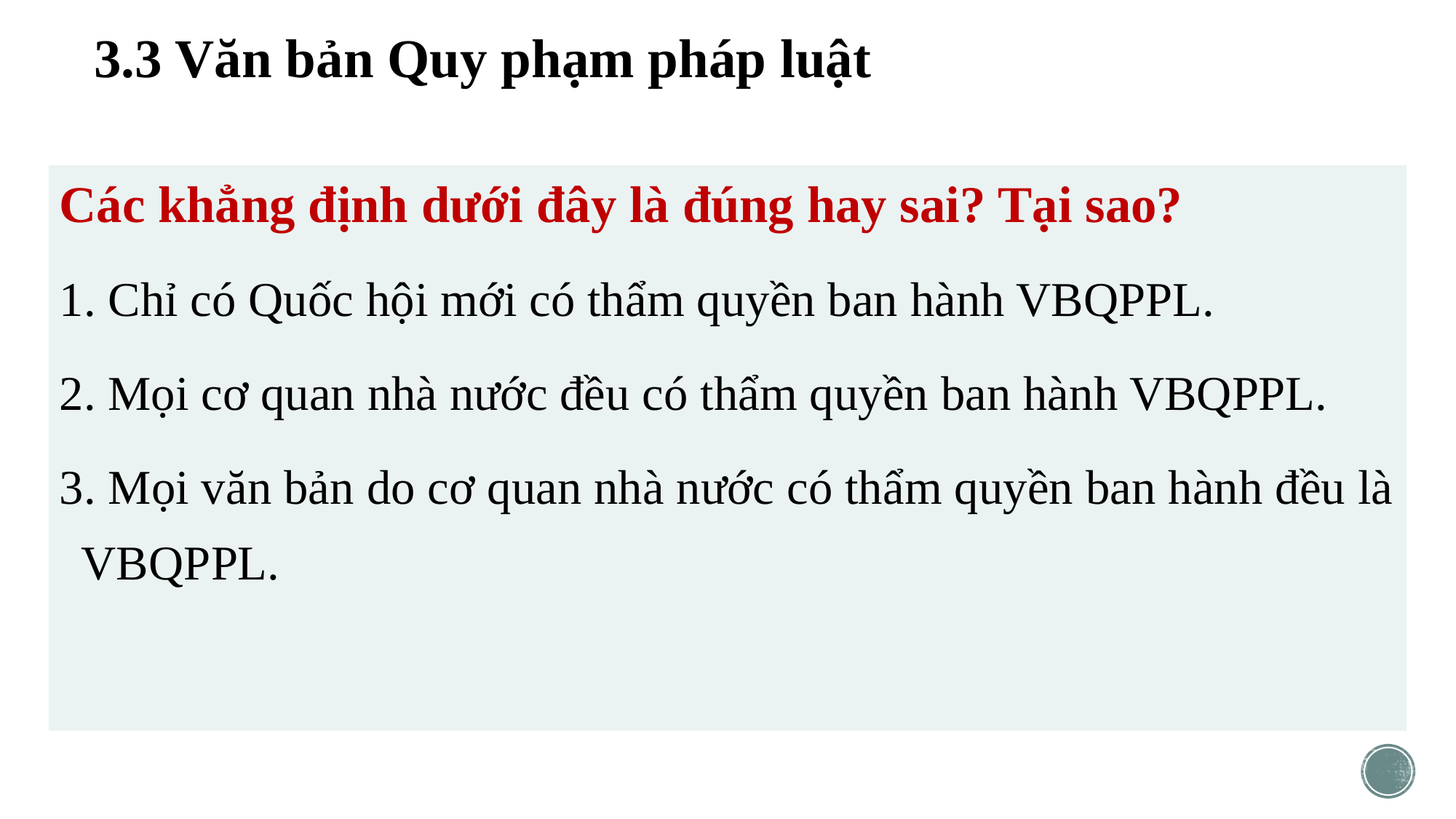

# 3.3 Văn bản Quy phạm pháp luật
Các khẳng định dưới đây là đúng hay sai? Tại sao?
1. Chỉ có Quốc hội mới có thẩm quyền ban hành VBQPPL.
2. Mọi cơ quan nhà nước đều có thẩm quyền ban hành VBQPPL.
3. Mọi văn bản do cơ quan nhà nước có thẩm quyền ban hành đều là VBQPPL.